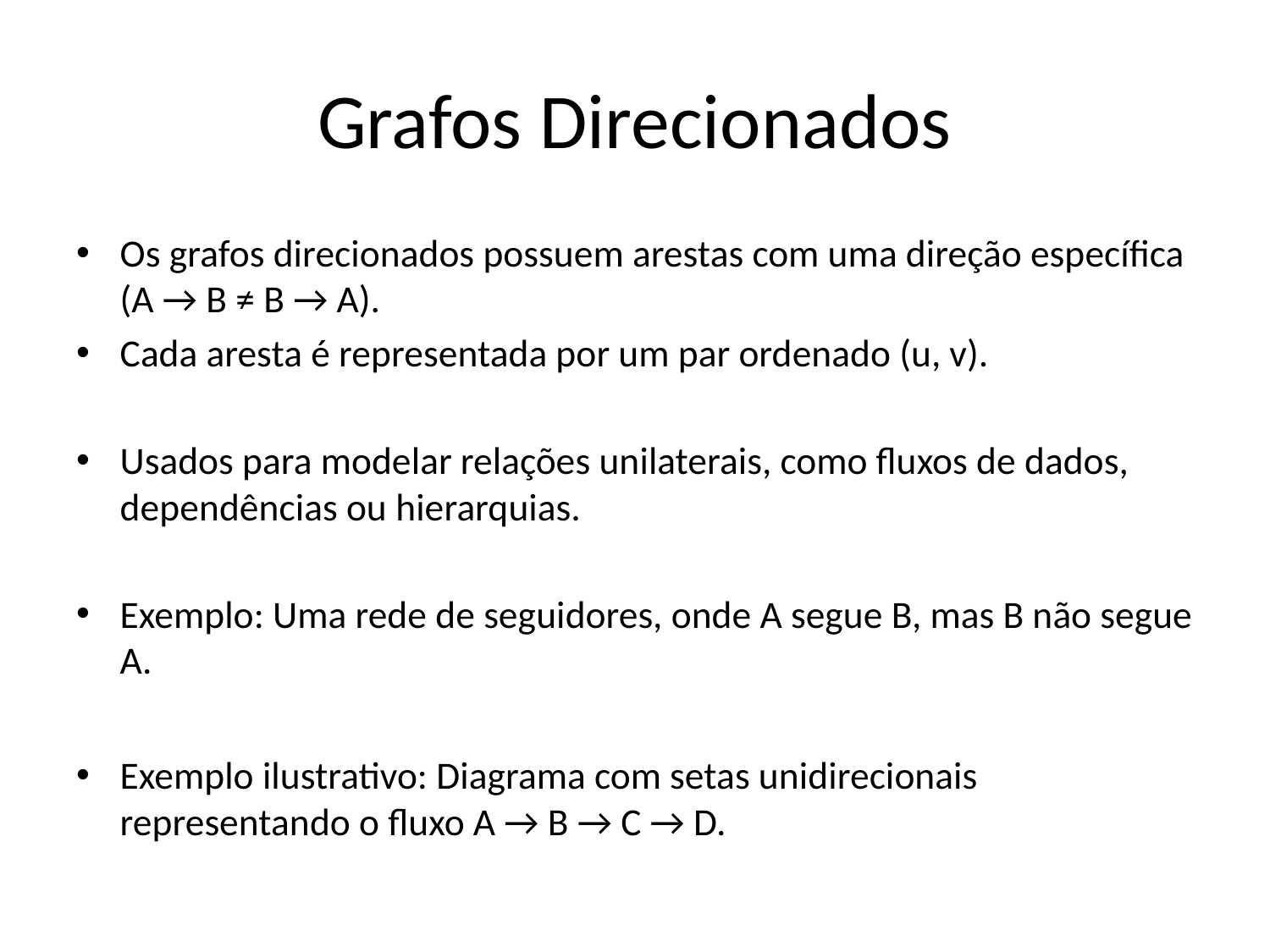

# Grafos Direcionados
Os grafos direcionados possuem arestas com uma direção específica (A → B ≠ B → A).
Cada aresta é representada por um par ordenado (u, v).

Usados para modelar relações unilaterais, como fluxos de dados, dependências ou hierarquias.

Exemplo: Uma rede de seguidores, onde A segue B, mas B não segue A.

Exemplo ilustrativo: Diagrama com setas unidirecionais representando o fluxo A → B → C → D.